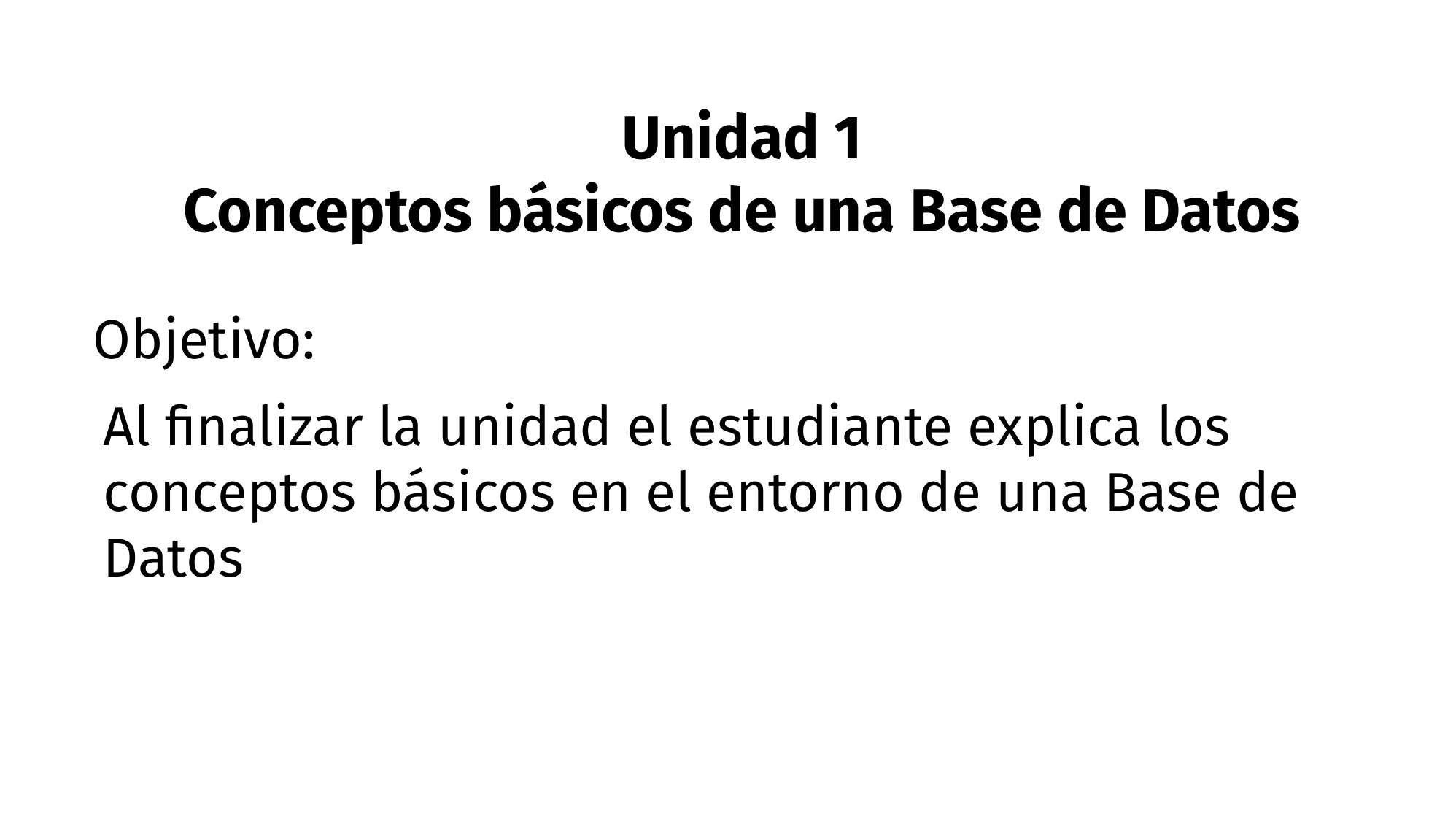

# Unidad 1 Conceptos básicos de una Base de Datos
Objetivo:

Al finalizar la unidad el estudiante explica los conceptos básicos en el entorno de una Base de Datos